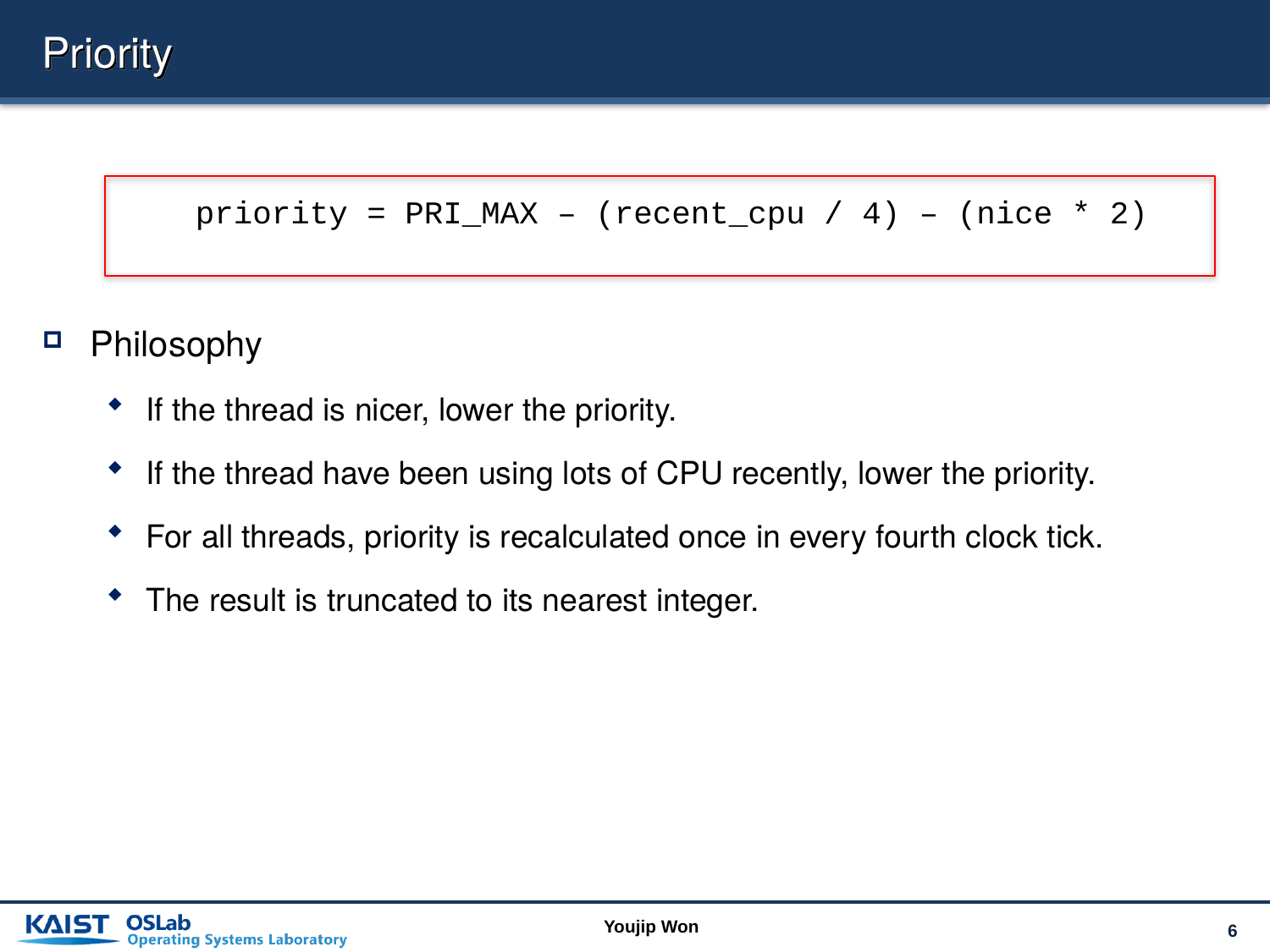

# Priority

priority = PRI_MAX – (recent_cpu / 4) – (nice * 2)

Philosophy
If the thread is nicer, lower the priority.
If the thread have been using lots of CPU recently, lower the priority.
For all threads, priority is recalculated once in every fourth clock tick.
The result is truncated to its nearest integer.

Youjip Won
6